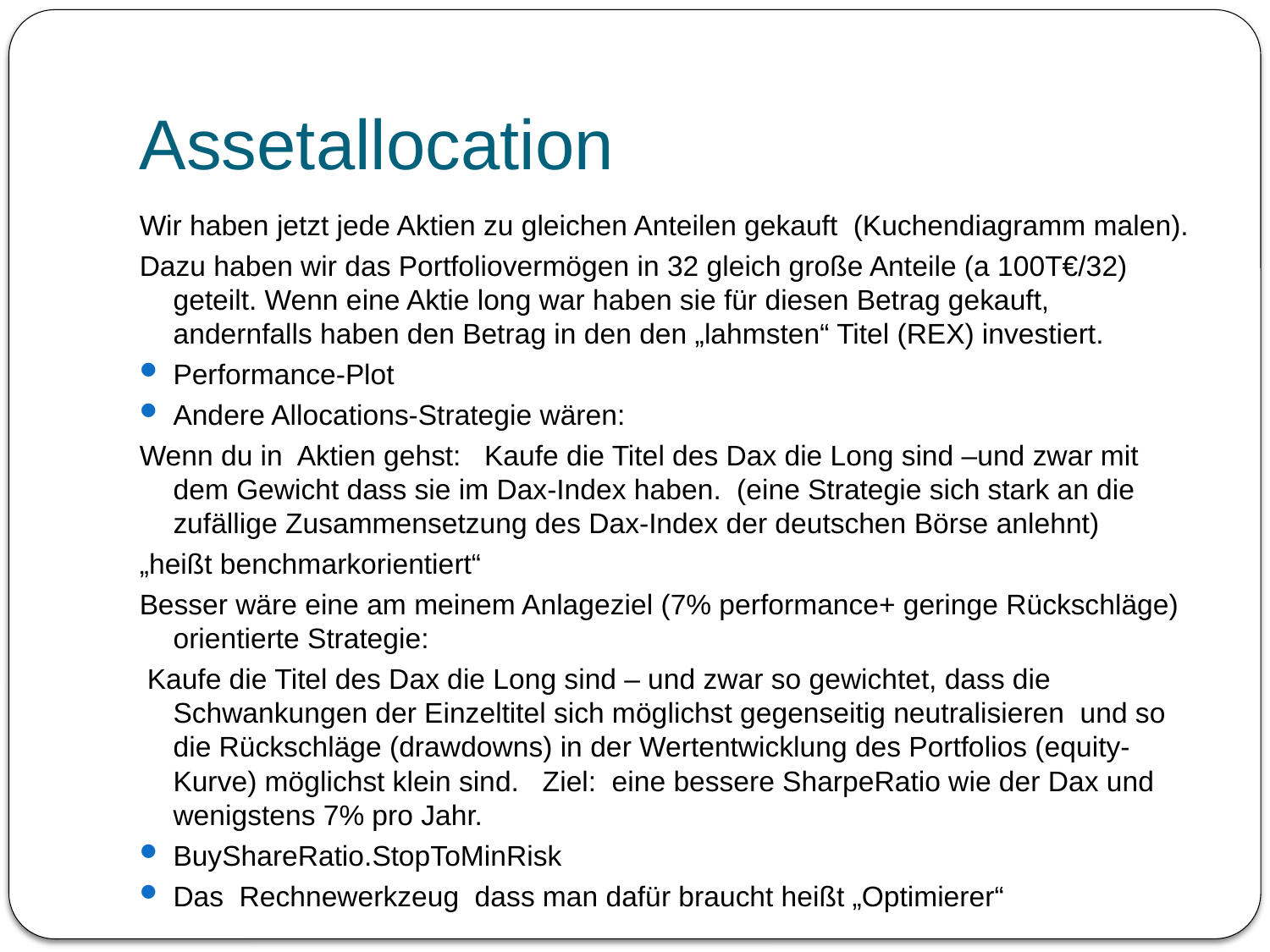

# Assetallocation
Wir haben jetzt jede Aktien zu gleichen Anteilen gekauft  (Kuchendiagramm malen).
Dazu haben wir das Portfoliovermögen in 32 gleich große Anteile (a 100T€/32) geteilt. Wenn eine Aktie long war haben sie für diesen Betrag gekauft, andernfalls haben den Betrag in den den „lahmsten“ Titel (REX) investiert.
Performance-Plot
Andere Allocations-Strategie wären:
Wenn du in  Aktien gehst:   Kaufe die Titel des Dax die Long sind –und zwar mit dem Gewicht dass sie im Dax-Index haben.  (eine Strategie sich stark an die zufällige Zusammensetzung des Dax-Index der deutschen Börse anlehnt)
„heißt benchmarkorientiert“
Besser wäre eine am meinem Anlageziel (7% performance+ geringe Rückschläge) orientierte Strategie:
 Kaufe die Titel des Dax die Long sind – und zwar so gewichtet, dass die Schwankungen der Einzeltitel sich möglichst gegenseitig neutralisieren  und so die Rückschläge (drawdowns) in der Wertentwicklung des Portfolios (equity-Kurve) möglichst klein sind.   Ziel:  eine bessere SharpeRatio wie der Dax und wenigstens 7% pro Jahr.
BuyShareRatio.StopToMinRisk
Das  Rechnewerkzeug  dass man dafür braucht heißt „Optimierer“